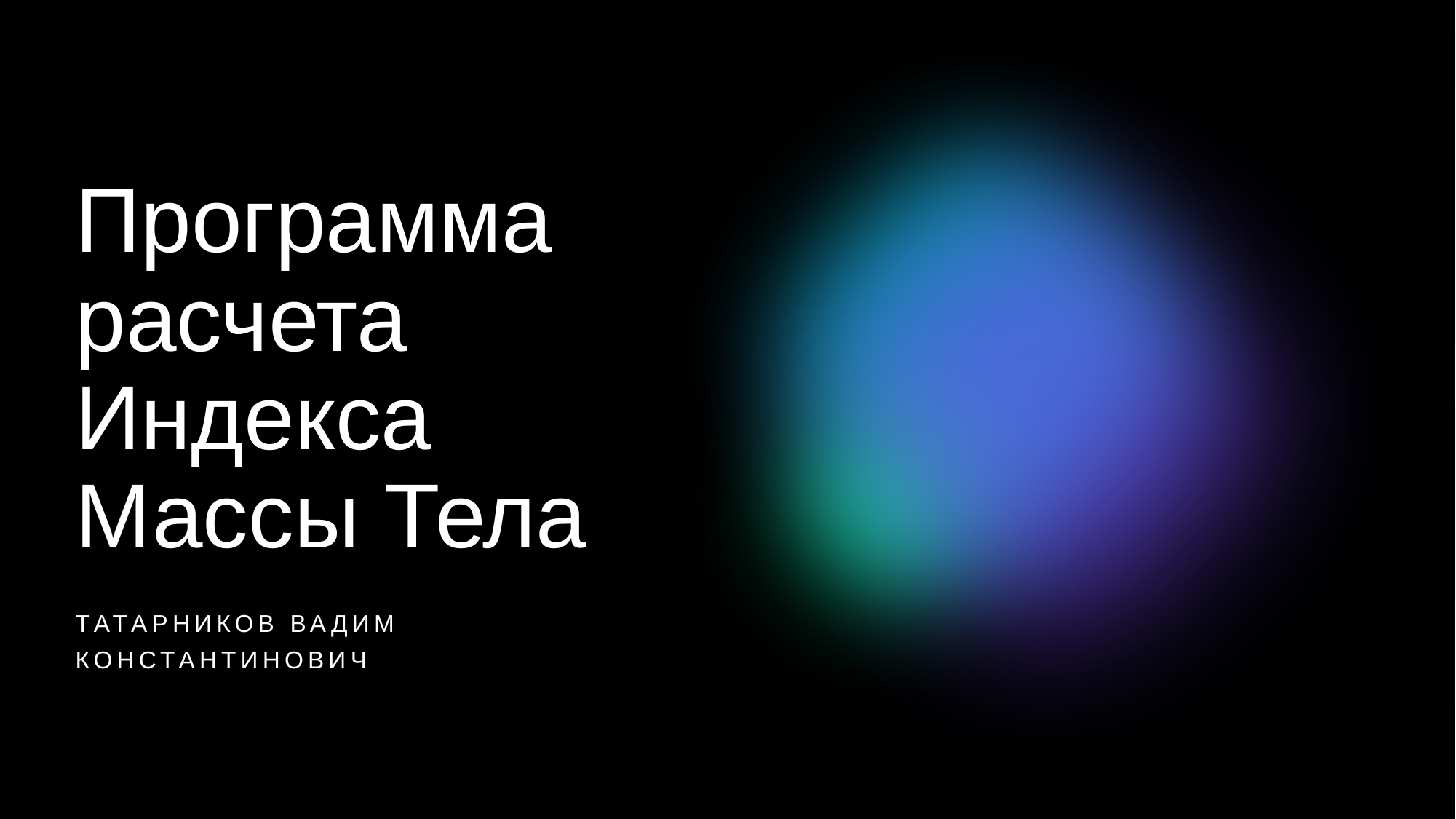

# Программа расчета Индекса Массы Тела
Татарников Вадим Константинович